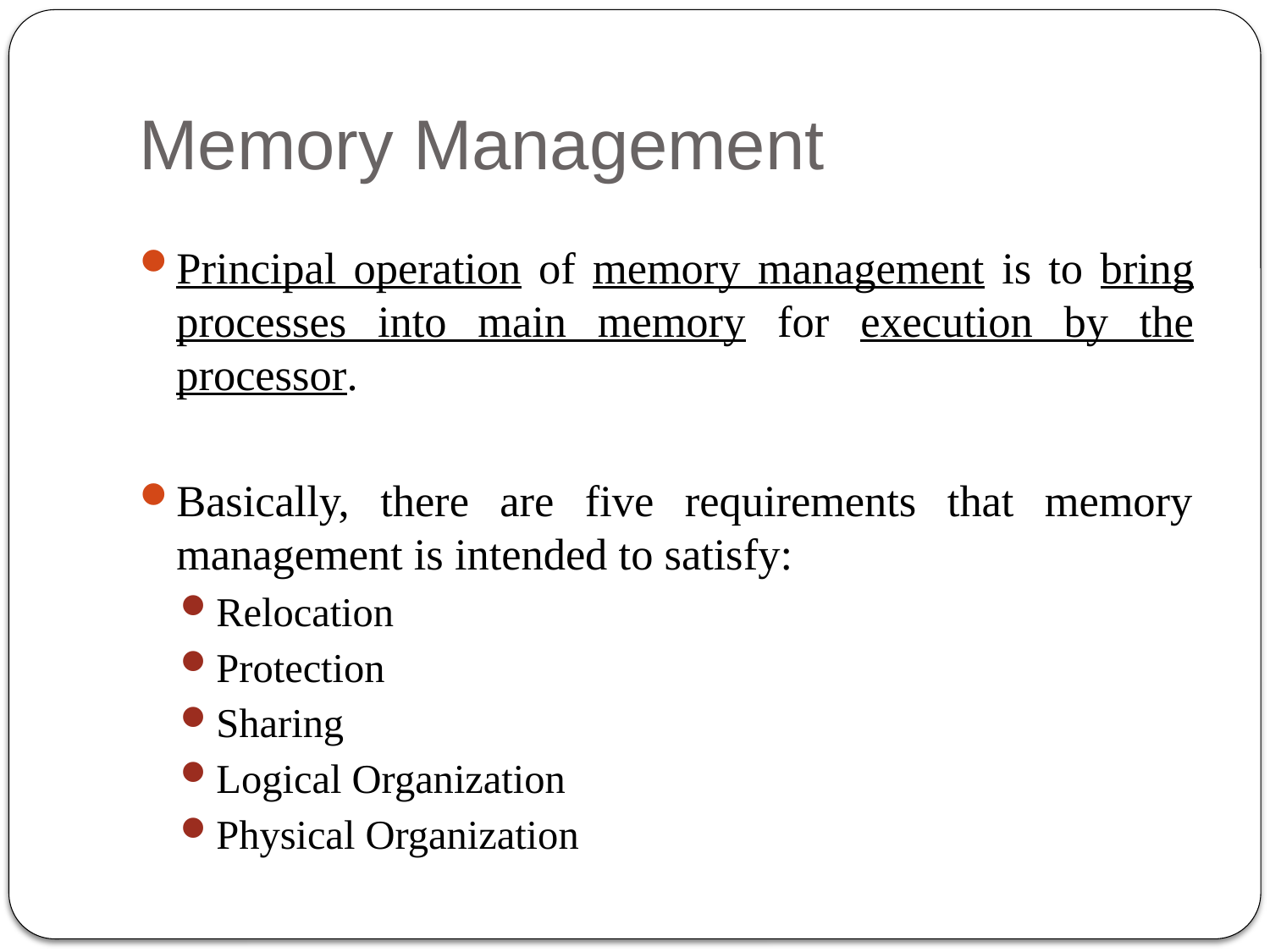

# Memory Management
Principal operation of memory management is to bring processes into main memory for execution by the processor.

Basically, there are five requirements that memory management is intended to satisfy:
Relocation
Protection
Sharing
Logical Organization
Physical Organization